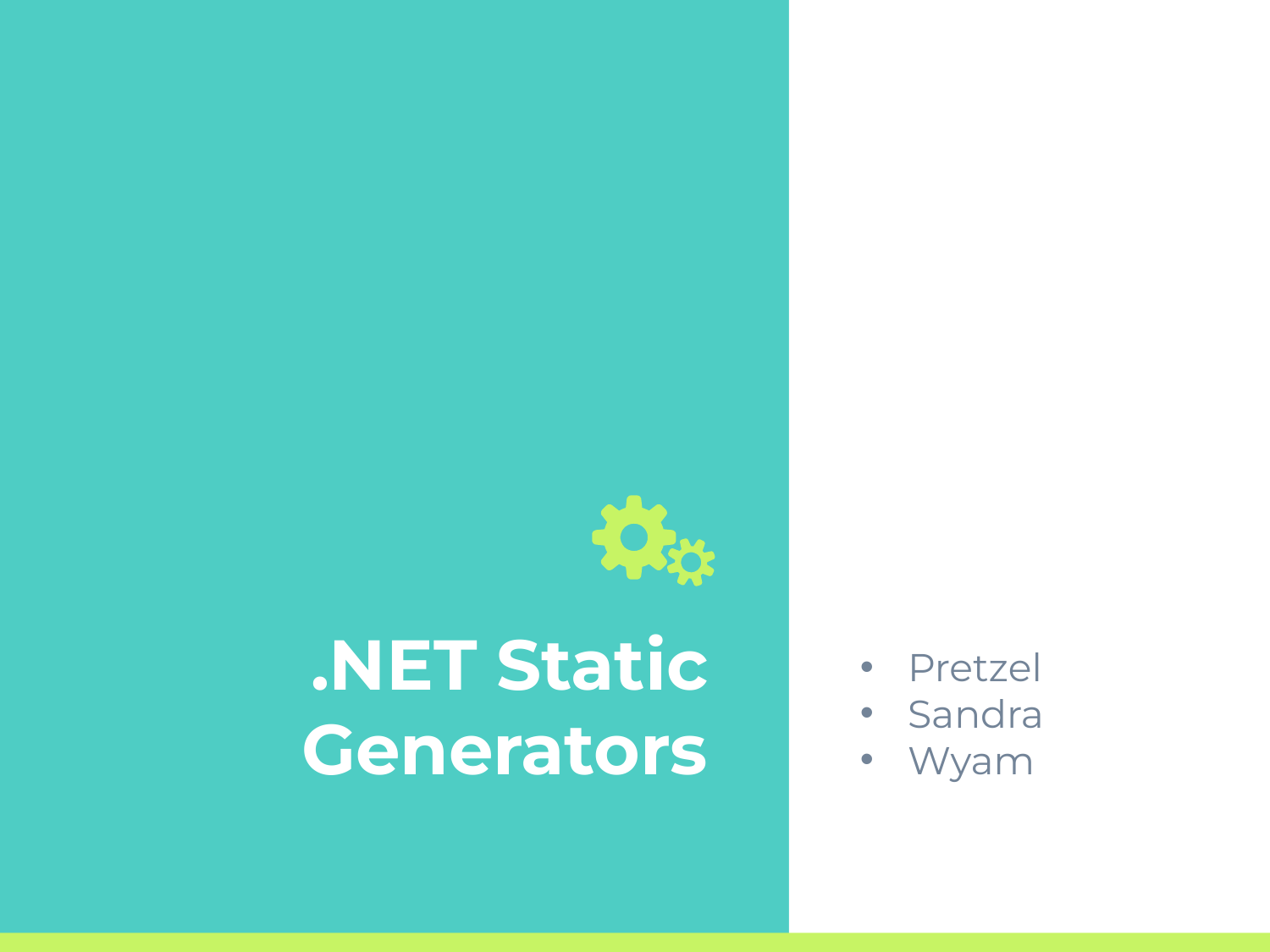

Pretzel
Sandra
Wyam
# .NET Static Generators